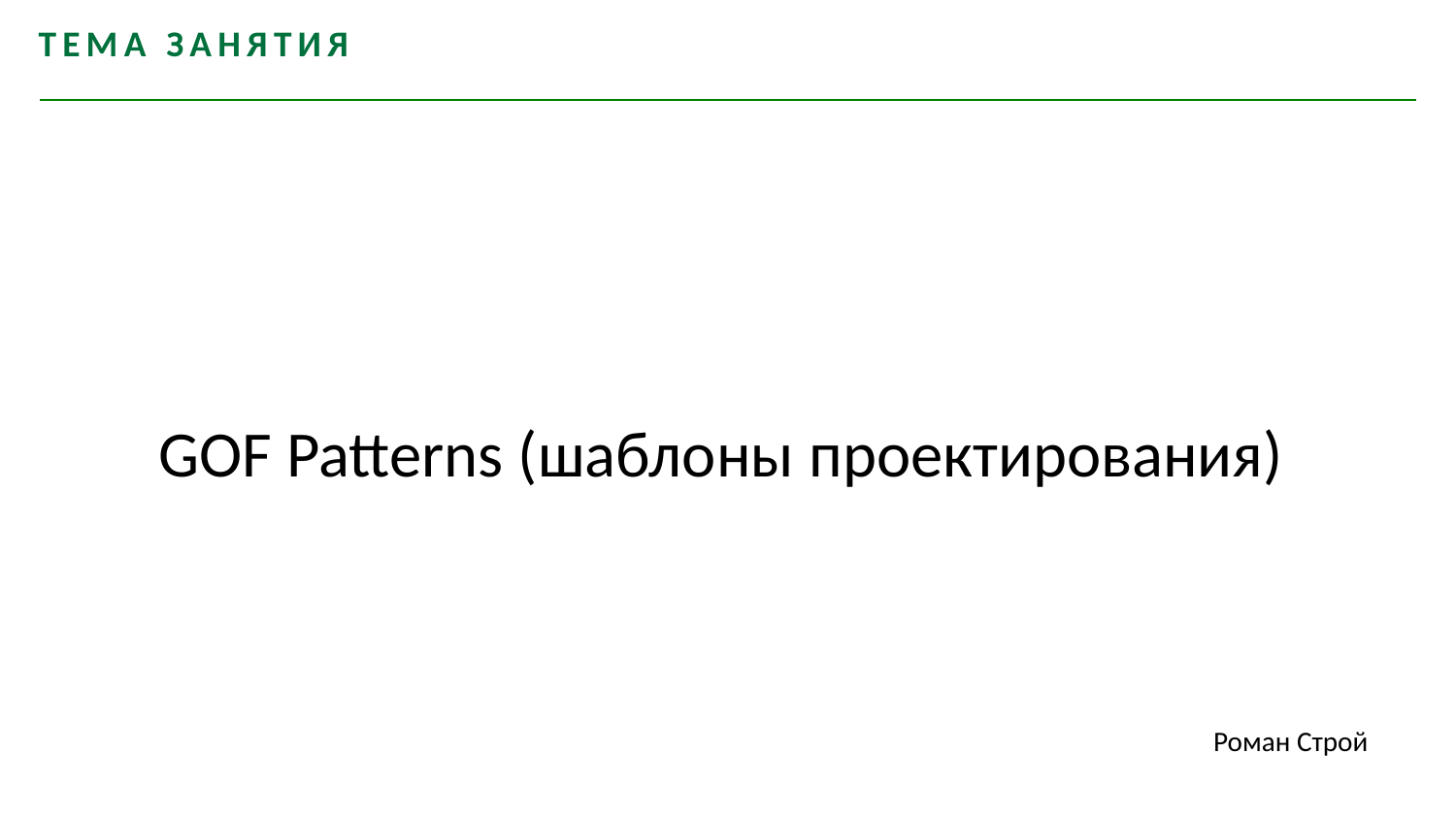

Тема занятия
GOF Patterns (шаблоны проектирования)
Роман Строй